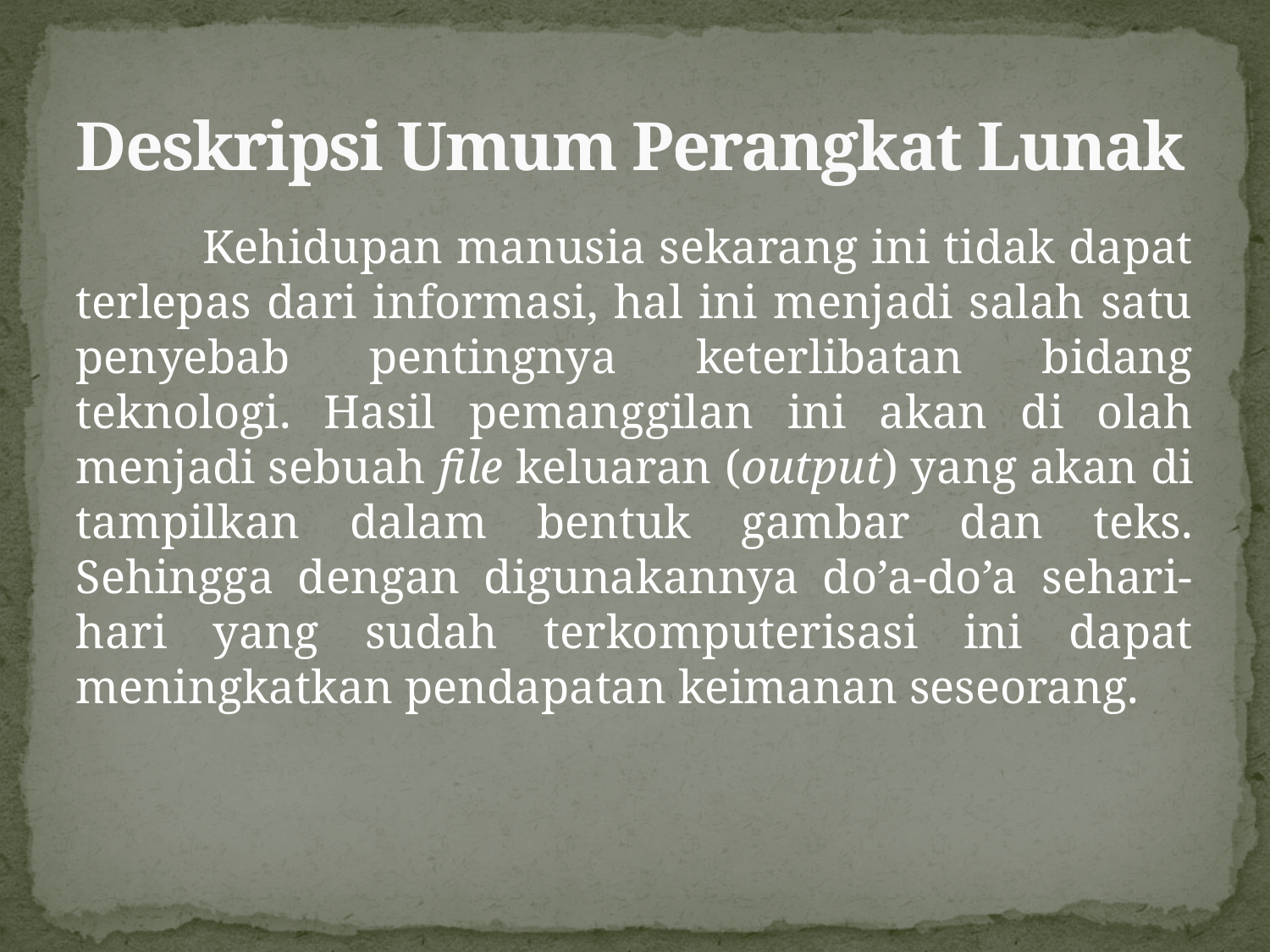

# Deskripsi Umum Perangkat Lunak
	Kehidupan manusia sekarang ini tidak dapat terlepas dari informasi, hal ini menjadi salah satu penyebab pentingnya keterlibatan bidang teknologi. Hasil pemanggilan ini akan di olah menjadi sebuah file keluaran (output) yang akan di tampilkan dalam bentuk gambar dan teks. Sehingga dengan digunakannya do’a-do’a sehari-hari yang sudah terkomputerisasi ini dapat meningkatkan pendapatan keimanan seseorang.